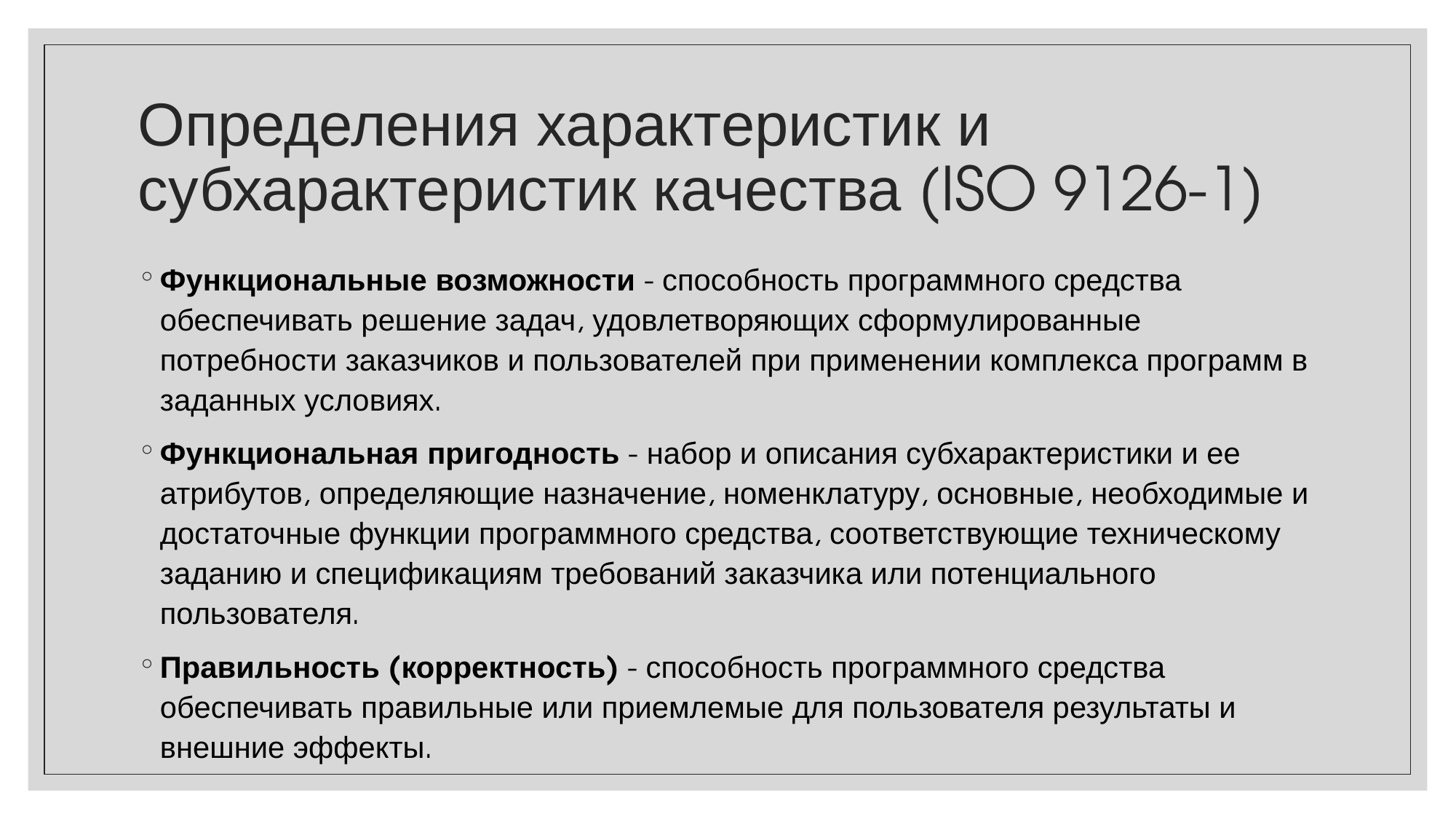

# Определения характеристик и субхарактеристик качества (ISO 9126-1)
Функциональные возможности - способность программного средства обеспечивать решение задач, удовлетворяющих сформулированные потребности заказчиков и пользователей при применении комплекса программ в заданных условиях.
Функциональная пригодность - набор и описания субхарактеристики и ее атрибутов, определяющие назначение, номенклатуру, основные, необходимые и достаточные функции программного средства, соответствующие техническому заданию и спецификациям требований заказчика или потенциального пользователя.
Правильность (корректность) - способность программного средства обеспечивать правильные или приемлемые для пользователя результаты и внешние эффекты.